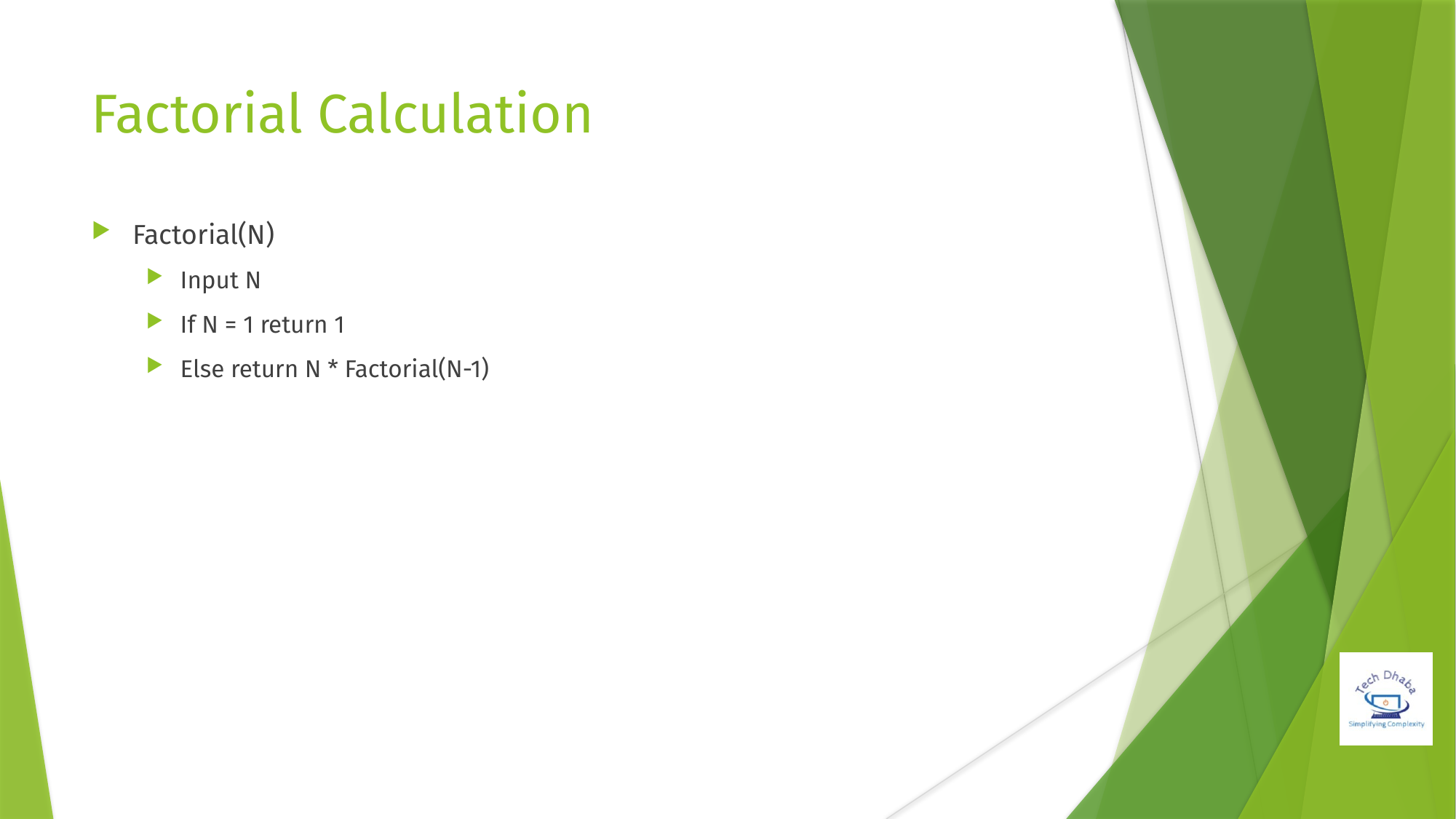

# Factorial Calculation
Factorial(N)
Input N
If N = 1 return 1
Else return N * Factorial(N-1)